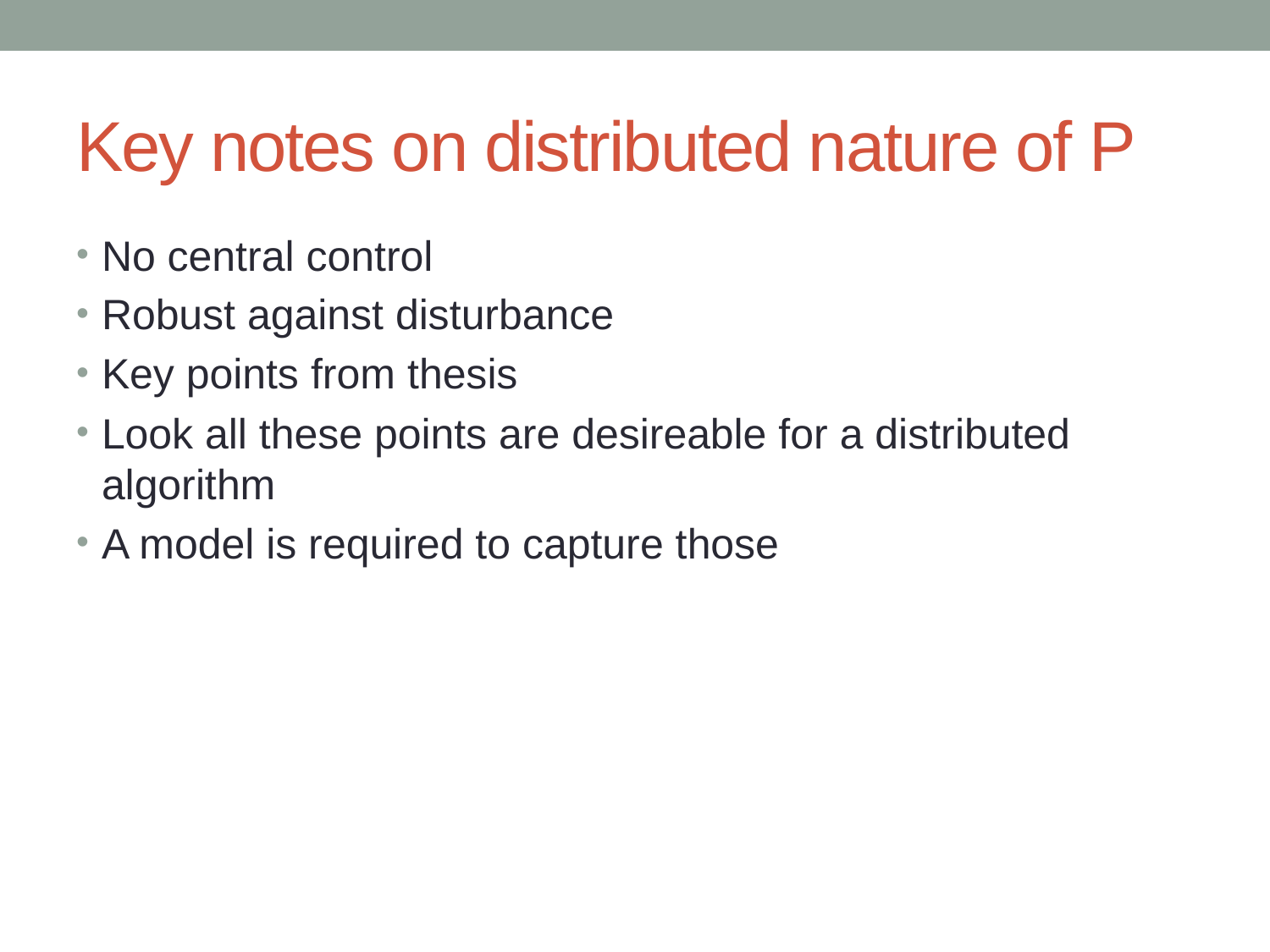

# Key notes on distributed nature of P
No central control
Robust against disturbance
Key points from thesis
Look all these points are desireable for a distributed algorithm
A model is required to capture those